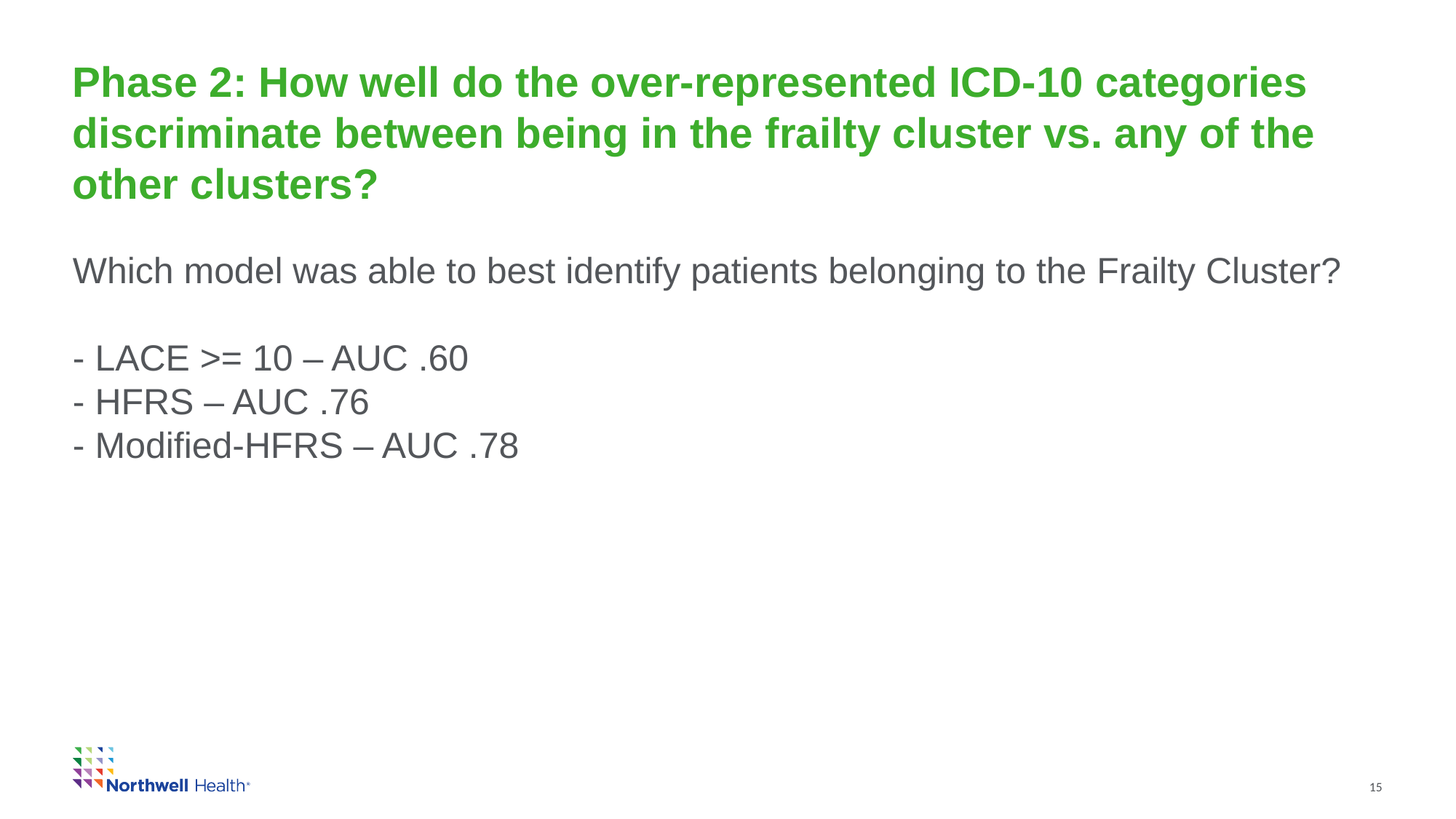

# Phase 2: How well do the over-represented ICD-10 categories discriminate between being in the frailty cluster vs. any of the other clusters?

Which model was able to best identify patients belonging to the Frailty Cluster?
- LACE >= 10 – AUC .60
- HFRS – AUC .76
- Modified-HFRS – AUC .78

15